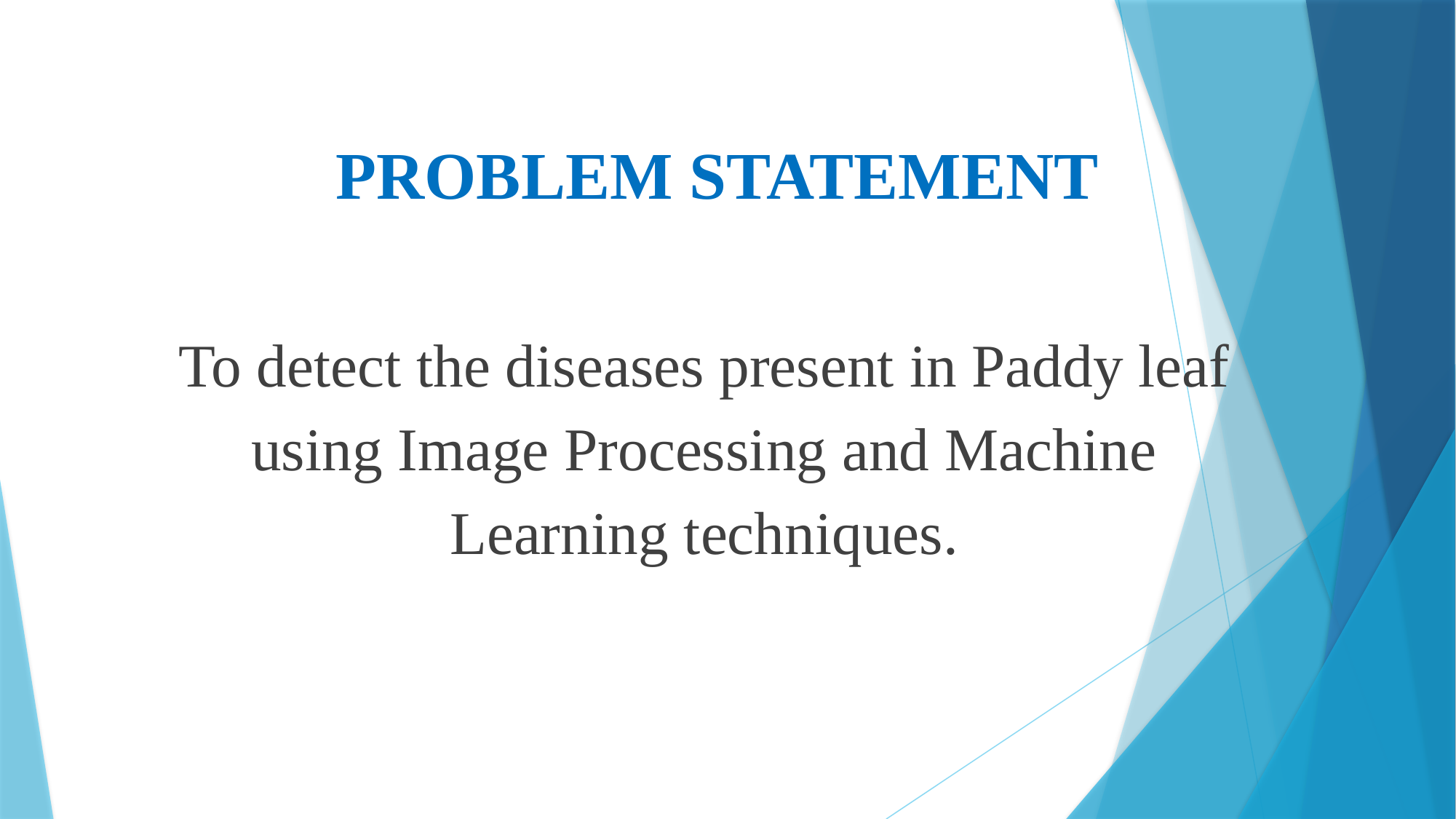

# PROBLEM STATEMENT
To detect the diseases present in Paddy leaf using Image Processing and Machine Learning techniques.